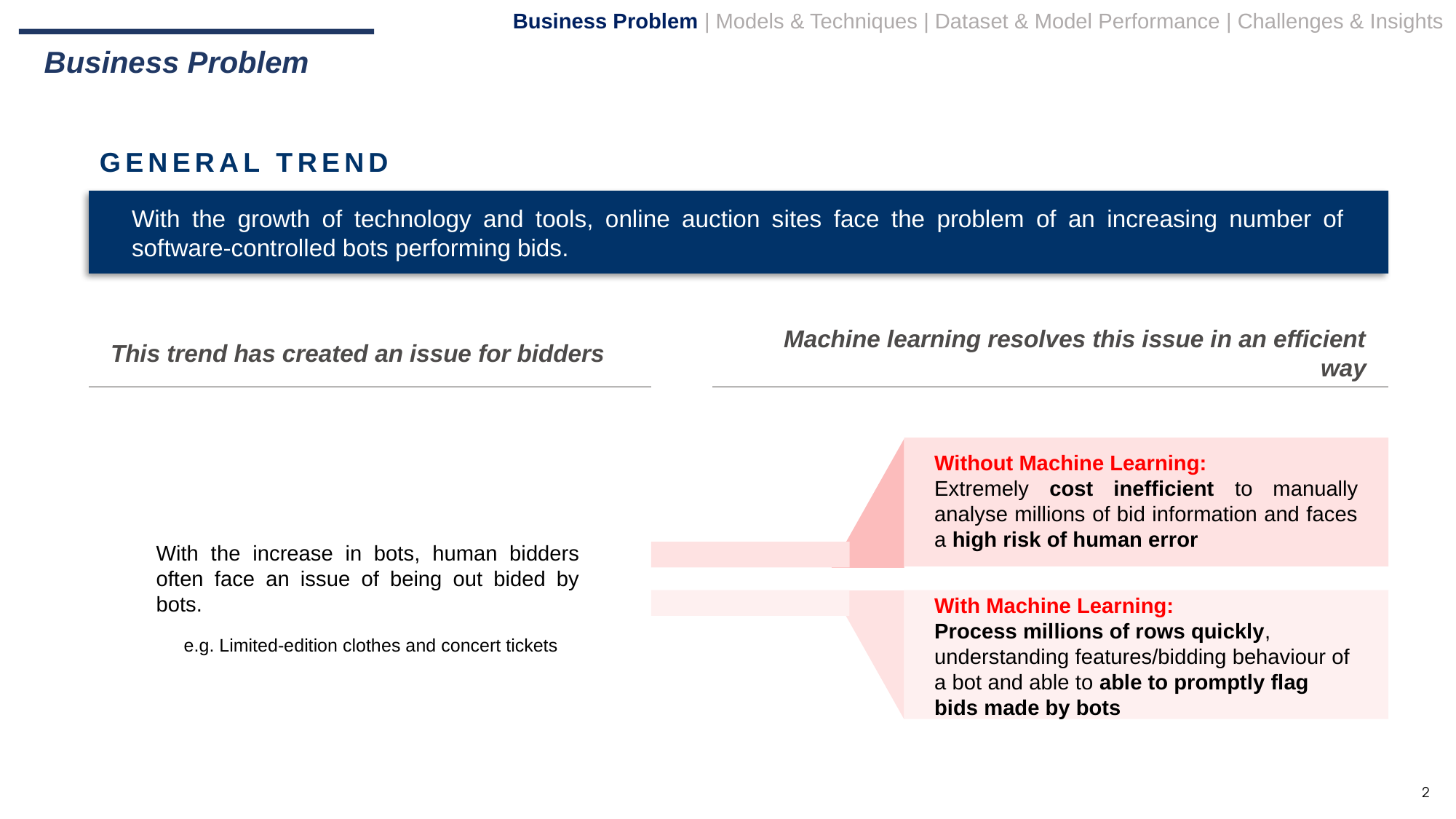

Business Problem
GENERAL TREND
With the growth of technology and tools, online auction sites face the problem of an increasing number of software-controlled bots performing bids.
Machine learning resolves this issue in an efficient way
This trend has created an issue for bidders

Without Machine Learning:
Extremely cost inefficient to manually analyse millions of bid information and faces a high risk of human error

With Machine Learning:
Process millions of rows quickly, understanding features/bidding behaviour of a bot and able to able to promptly flag bids made by bots
With the increase in bots, human bidders often face an issue of being out bided by bots.
e.g. Limited-edition clothes and concert tickets